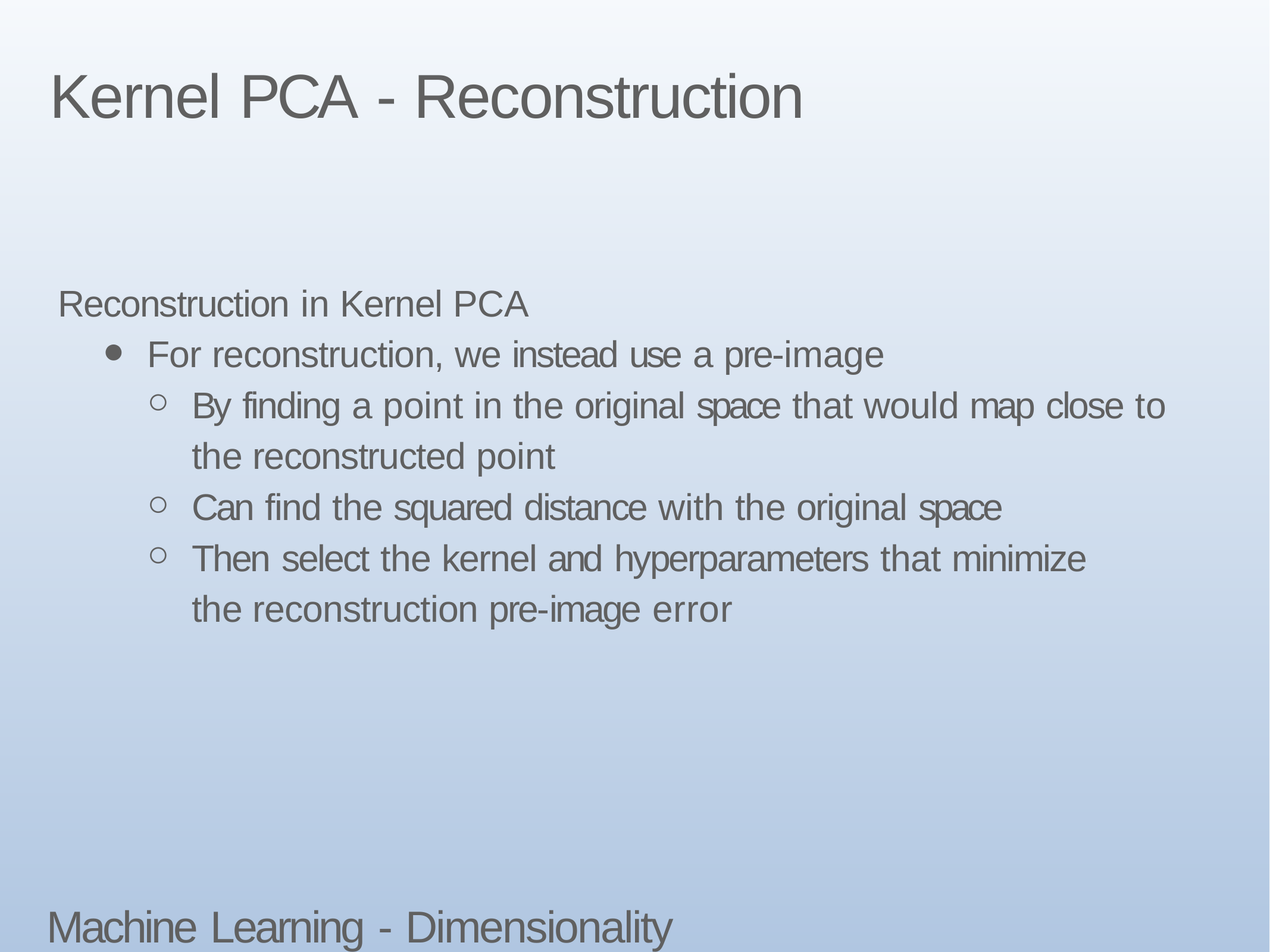

# Kernel PCA - Reconstruction
Reconstruction in Kernel PCA
For reconstruction, we instead use a pre-image
By finding a point in the original space that would map close to the reconstructed point
Can find the squared distance with the original space
Then select the kernel and hyperparameters that minimize the reconstruction pre-image error
Machine Learning - Dimensionality Reduction